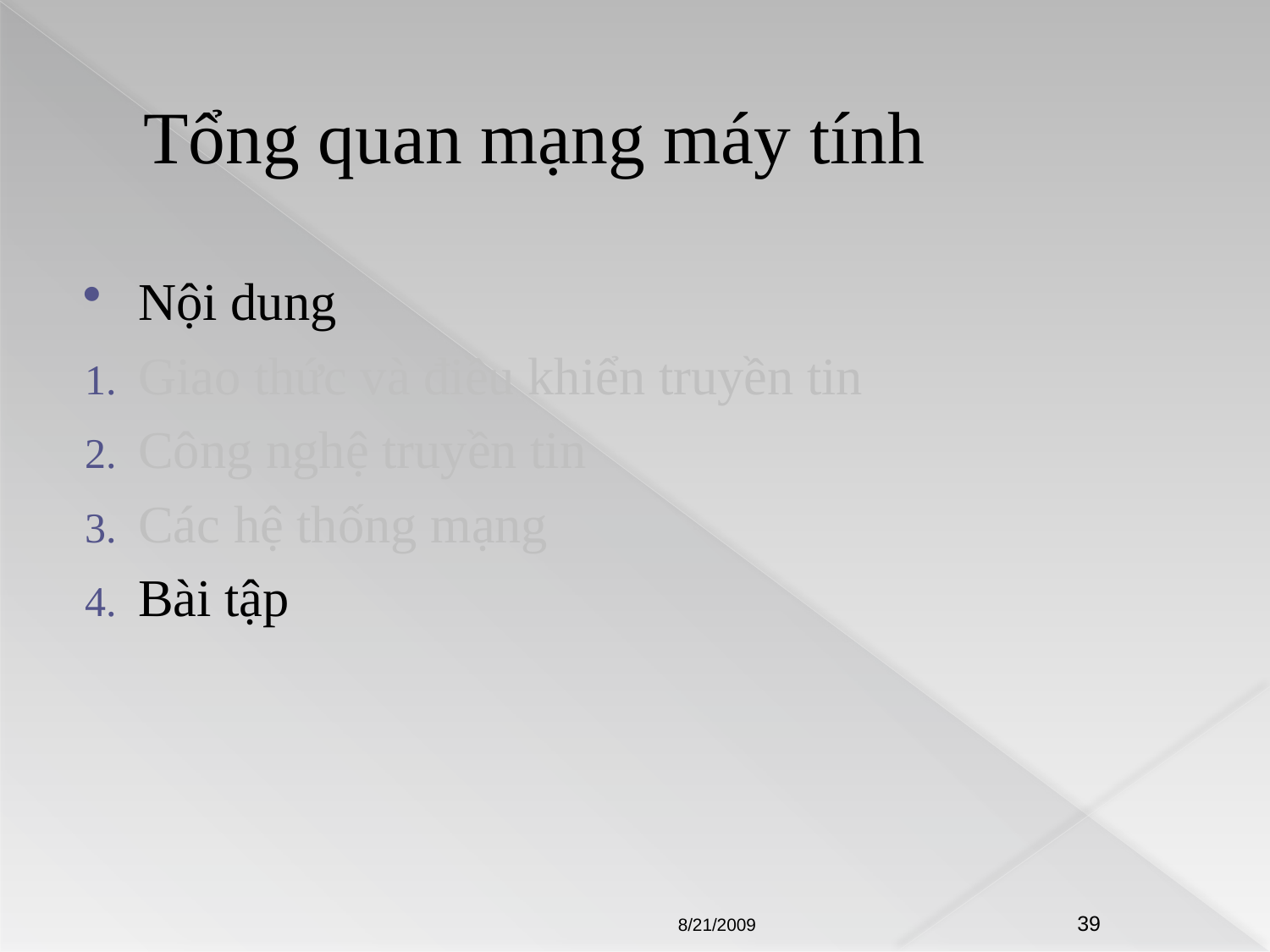

# Tổng quan mạng máy tính
Nội dung
Giao thức và điều khiển truyền tin
Công nghệ truyền tin
Các hệ thống mạng
Bài tập

8/21/2009
39